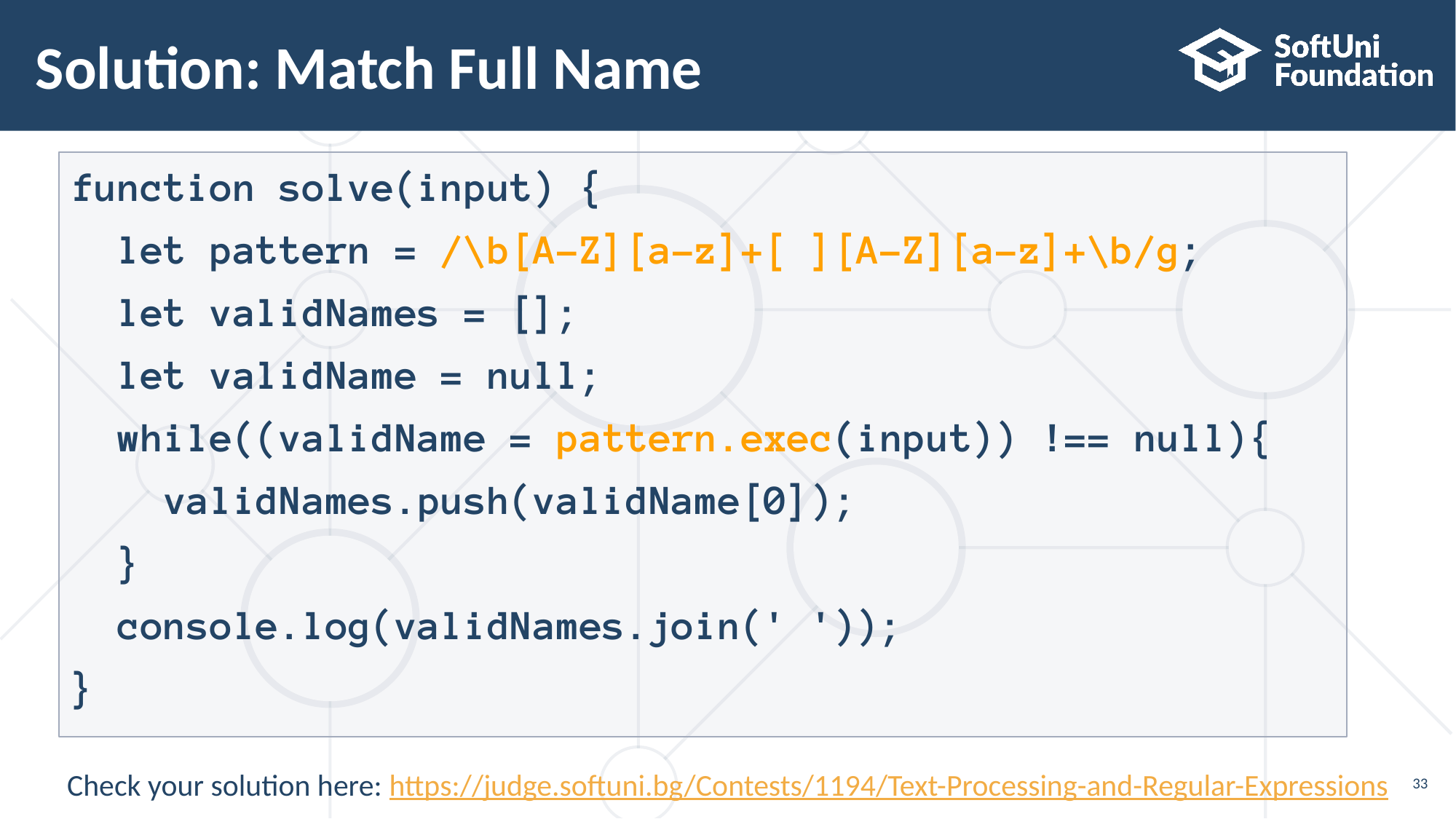

# Solution: Match Full Name
function solve(input) {
  let pattern = /\b[A-Z][a-z]+[ ][A-Z][a-z]+\b/g;
  let validNames = [];
  let validName = null;
  while((validName = pattern.exec(input)) !== null){
    validNames.push(validName[0]);
  }
  console.log(validNames.join(' '));
}
Check your solution here: https://judge.softuni.bg/Contests/1194/Text-Processing-and-Regular-Expressions
33